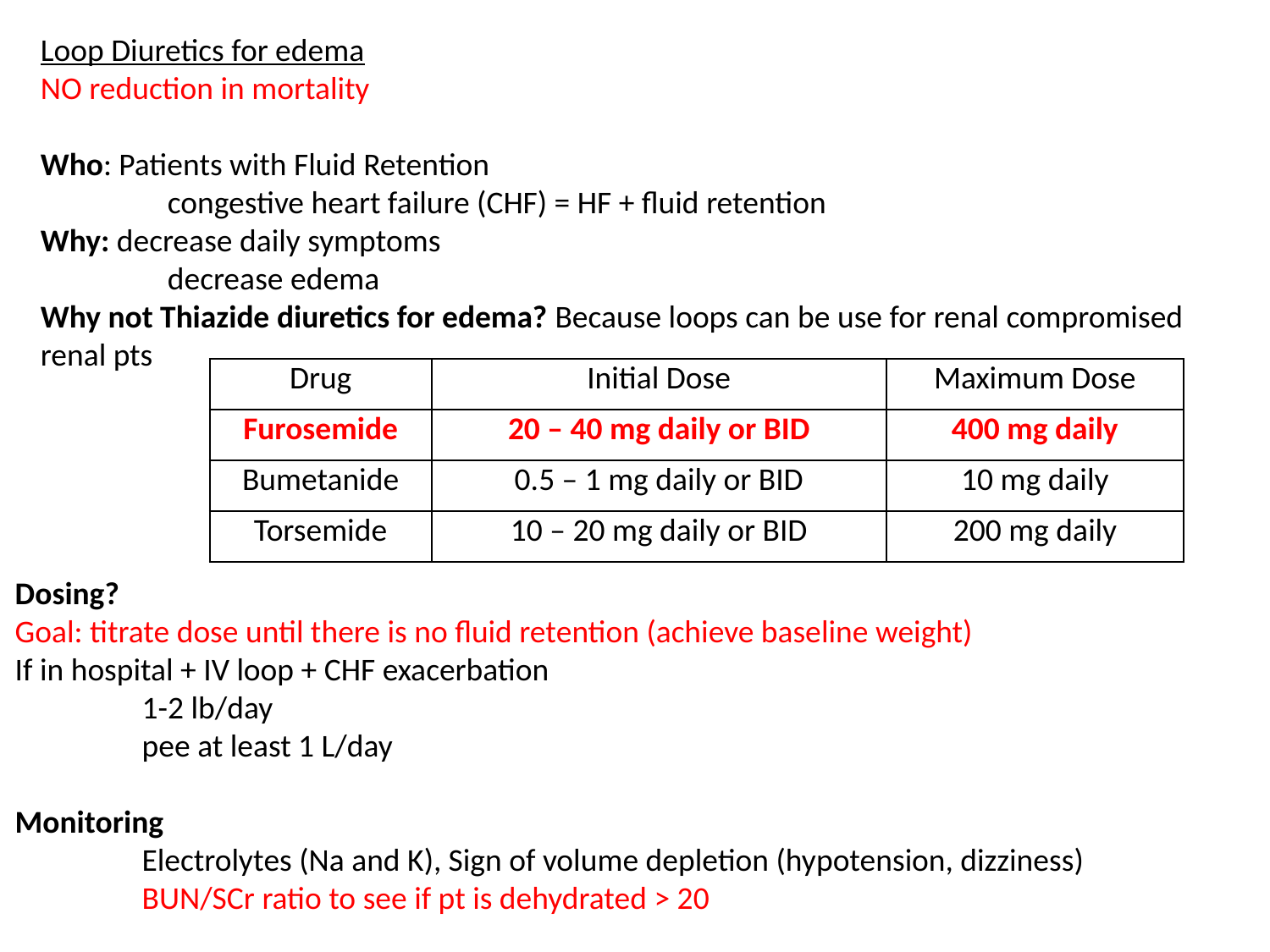

Loop Diuretics for edema
NO reduction in mortality

Who: Patients with Fluid Retention
	congestive heart failure (CHF) = HF + fluid retention
Why: decrease daily symptoms
	decrease edema
Why not Thiazide diuretics for edema? Because loops can be use for renal compromised renal pts

| Drug | Initial Dose | Maximum Dose |
| --- | --- | --- |
| Furosemide | 20 – 40 mg daily or BID | 400 mg daily |
| Bumetanide | 0.5 – 1 mg daily or BID | 10 mg daily |
| Torsemide | 10 – 20 mg daily or BID | 200 mg daily |
Dosing?
Goal: titrate dose until there is no fluid retention (achieve baseline weight)
If in hospital + IV loop + CHF exacerbation
	1-2 lb/day
	pee at least 1 L/day

Monitoring
	Electrolytes (Na and K), Sign of volume depletion (hypotension, dizziness)
	BUN/SCr ratio to see if pt is dehydrated > 20